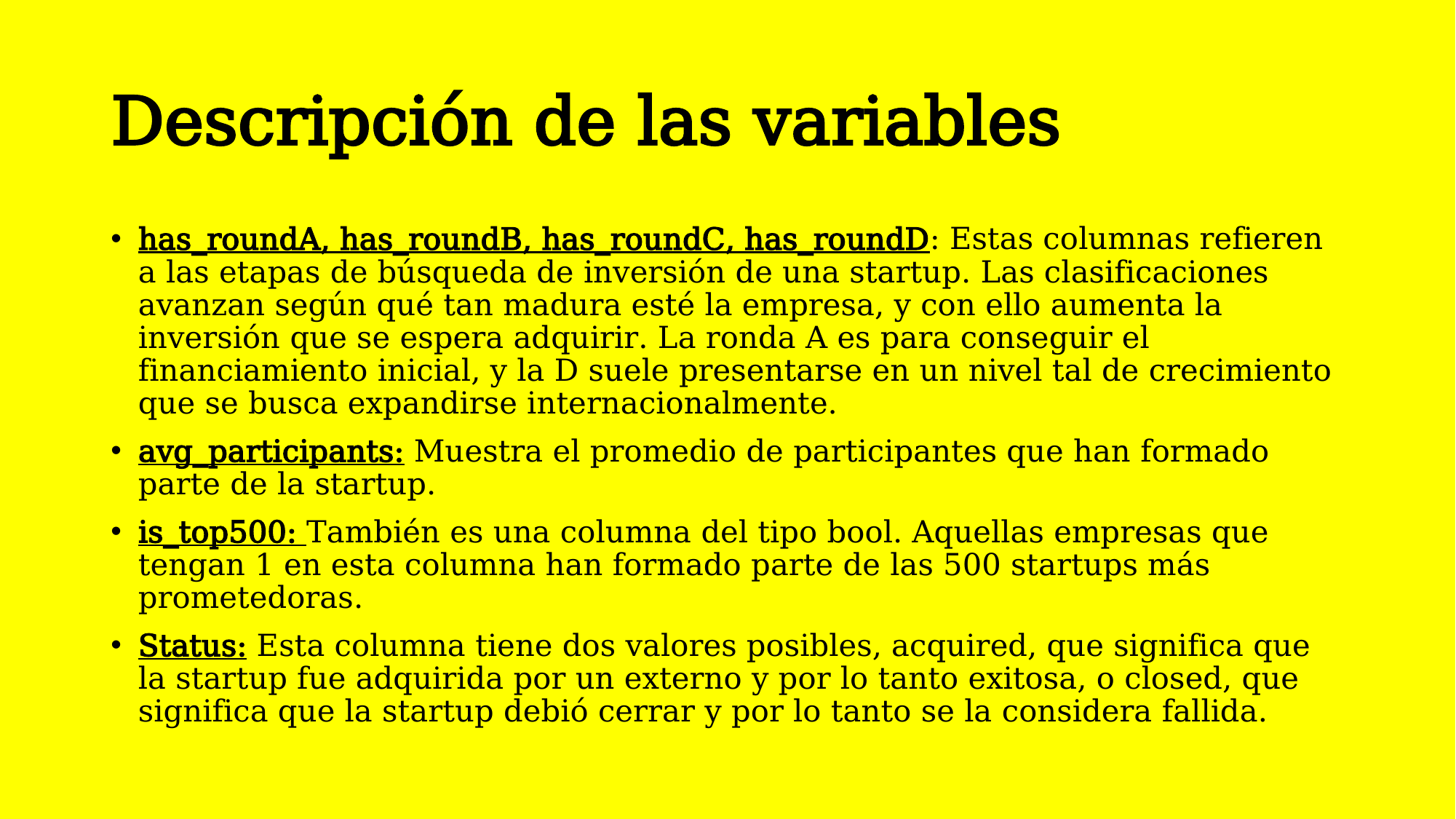

# Descripción de las variables
has_roundA, has_roundB, has_roundC, has_roundD: Estas columnas refieren a las etapas de búsqueda de inversión de una startup. Las clasificaciones avanzan según qué tan madura esté la empresa, y con ello aumenta la inversión que se espera adquirir. La ronda A es para conseguir el financiamiento inicial, y la D suele presentarse en un nivel tal de crecimiento que se busca expandirse internacionalmente.
avg_participants: Muestra el promedio de participantes que han formado parte de la startup.
is_top500: También es una columna del tipo bool. Aquellas empresas que tengan 1 en esta columna han formado parte de las 500 startups más prometedoras.
Status: Esta columna tiene dos valores posibles, acquired, que significa que la startup fue adquirida por un externo y por lo tanto exitosa, o closed, que significa que la startup debió cerrar y por lo tanto se la considera fallida.